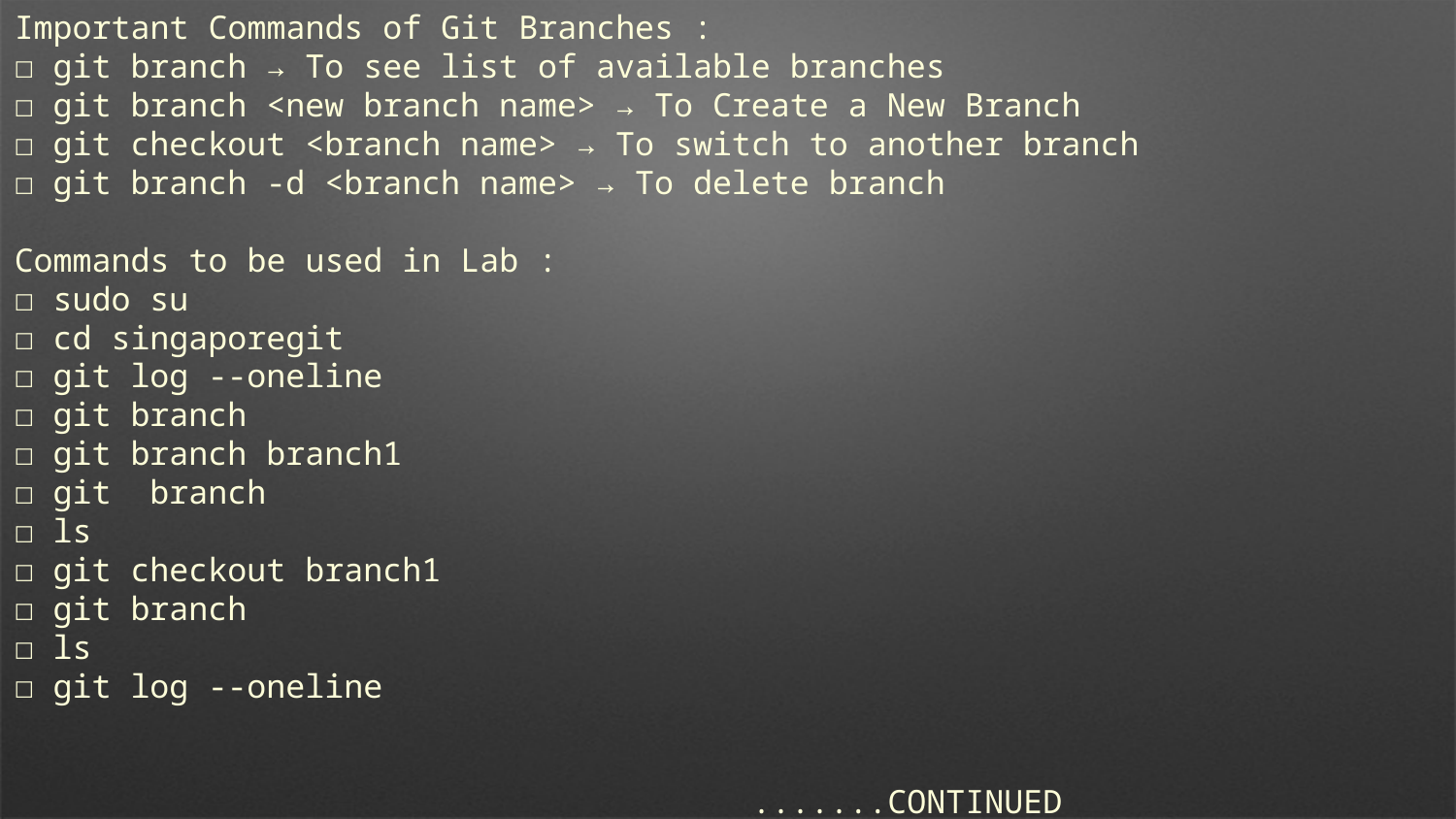

Important Commands of Git Branches :
☐ git branch → To see list of available branches
☐ git branch <new branch name> → To Create a New Branch
☐ git checkout <branch name> → To switch to another branch
☐ git branch -d <branch name> → To delete branch

Commands to be used in Lab :
☐ sudo su
☐ cd singaporegit
☐ git log --oneline
☐ git branch
☐ git branch branch1
☐ git  branch
☐ ls
☐ git checkout branch1
☐ git branch
☐ ls
☐ git log --oneline

                                                                                                                .......CONTINUED